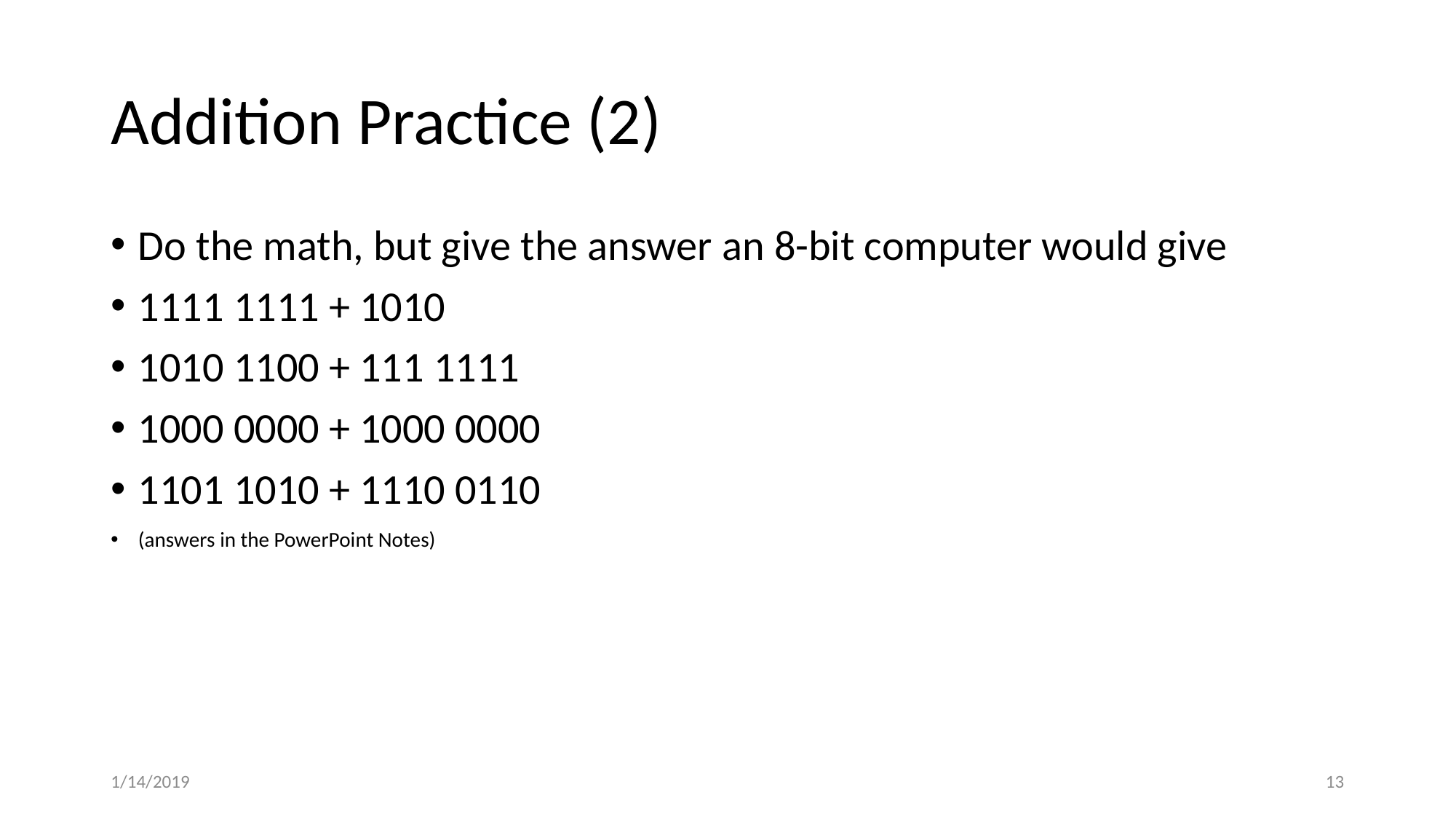

# Addition Practice (2)
Do the math, but give the answer an 8-bit computer would give
1111 1111 + 1010
1010 1100 + 111 1111
1000 0000 + 1000 0000
1101 1010 + 1110 0110
(answers in the PowerPoint Notes)

1/14/2019
13